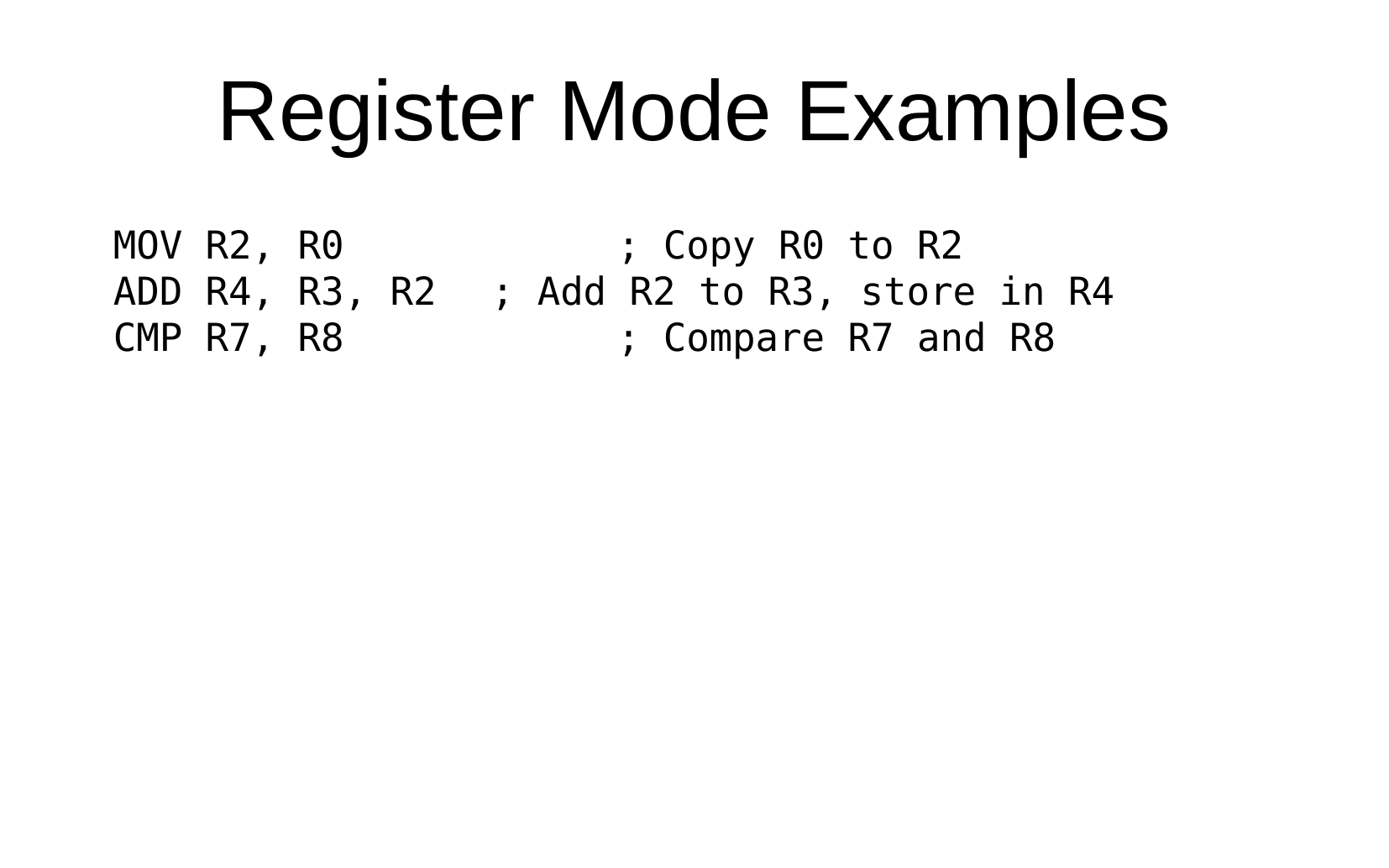

Register Mode Examples
MOV R2, R0 		; Copy R0 to R2
ADD R4, R3, R2 	; Add R2 to R3, store in R4
CMP R7, R8 		; Compare R7 and R8